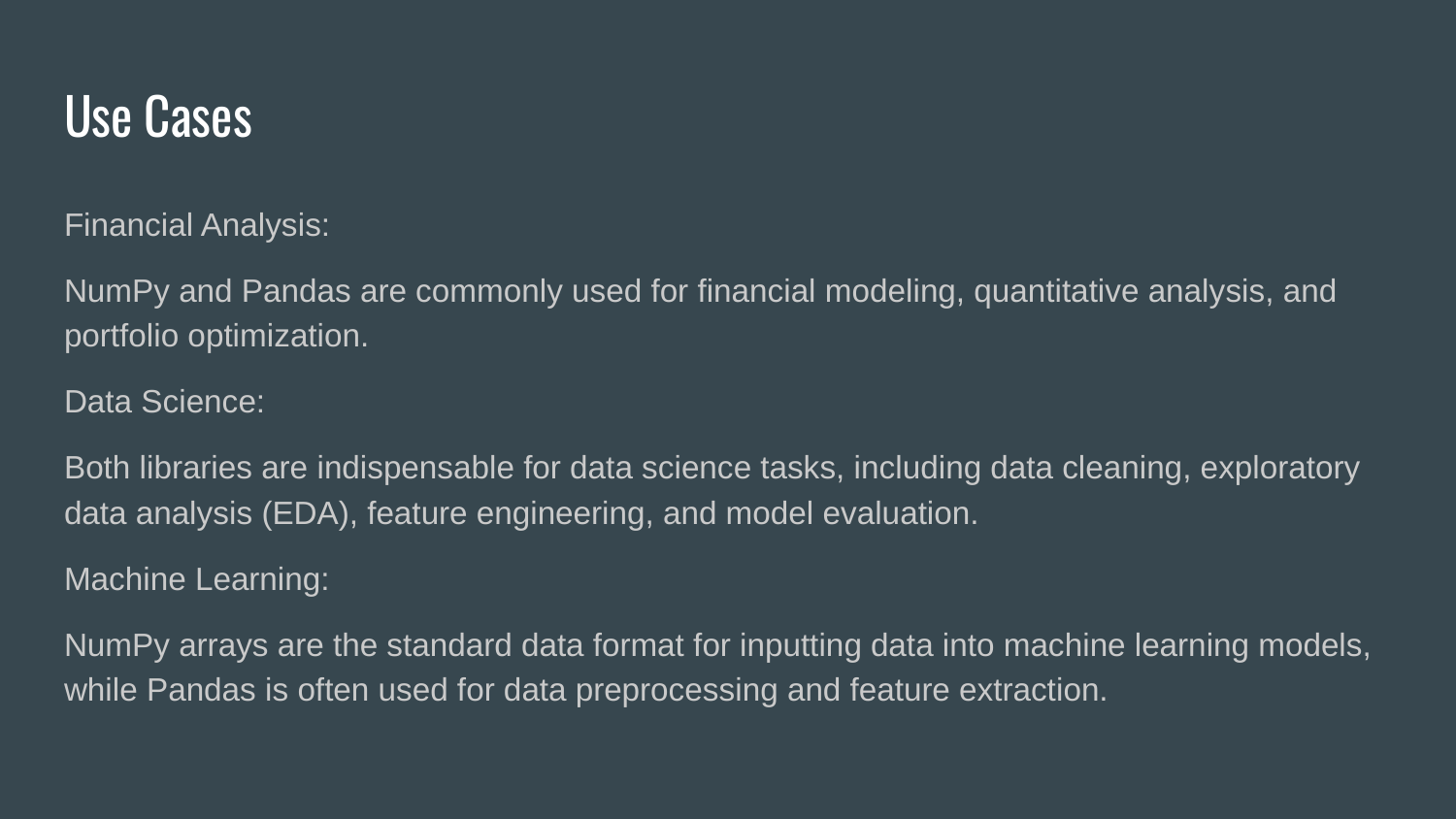

# Use Cases
Financial Analysis:
NumPy and Pandas are commonly used for financial modeling, quantitative analysis, and portfolio optimization.
Data Science:
Both libraries are indispensable for data science tasks, including data cleaning, exploratory data analysis (EDA), feature engineering, and model evaluation.
Machine Learning:
NumPy arrays are the standard data format for inputting data into machine learning models, while Pandas is often used for data preprocessing and feature extraction.